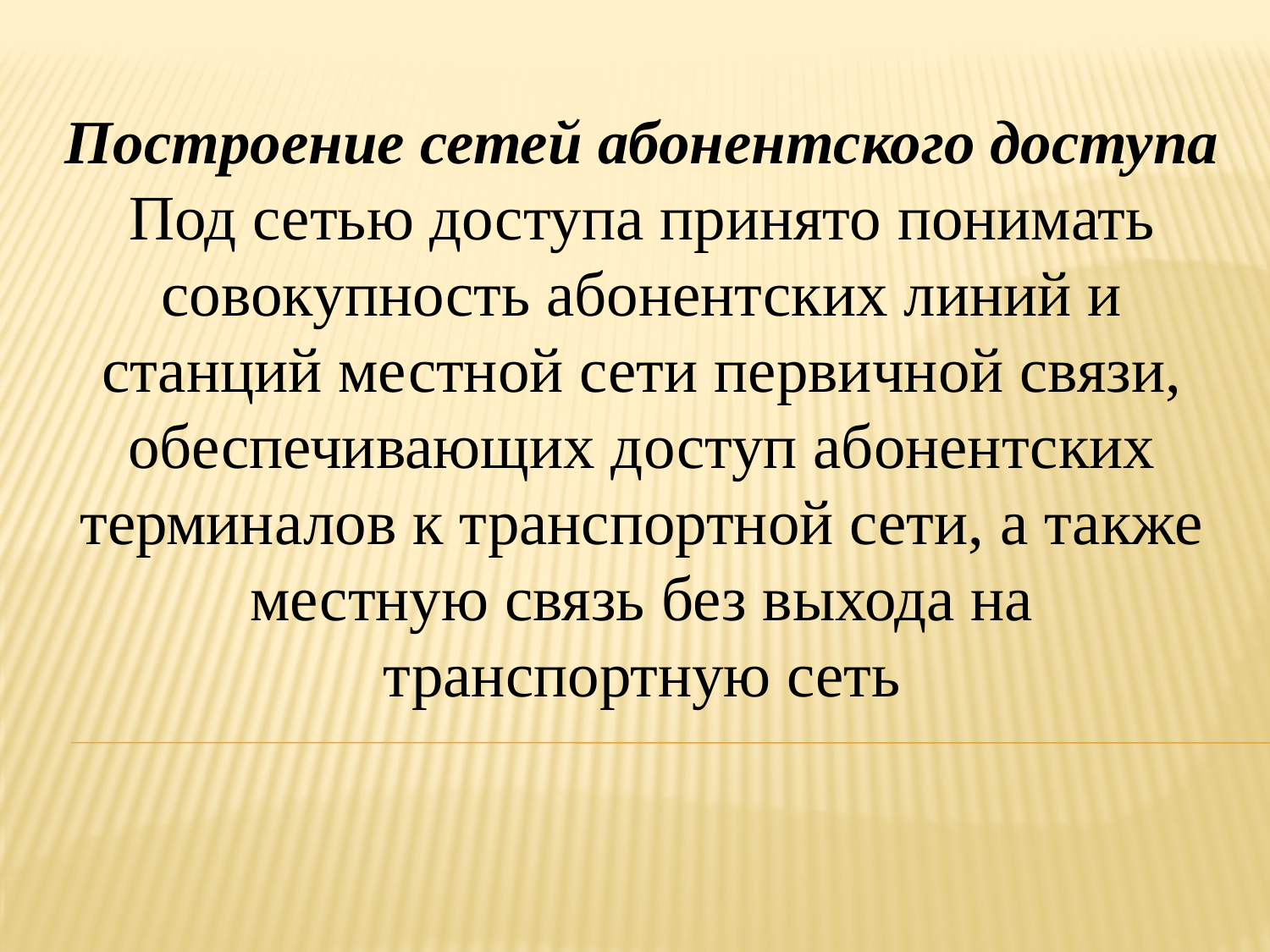

Построение сетей абонентского доступа
Под сетью доступа принято понимать совокупность абонентских линий и станций местной сети первичной связи, обеспечивающих доступ абонентских терминалов к транспортной сети, а также местную связь без выхода на транспортную сеть